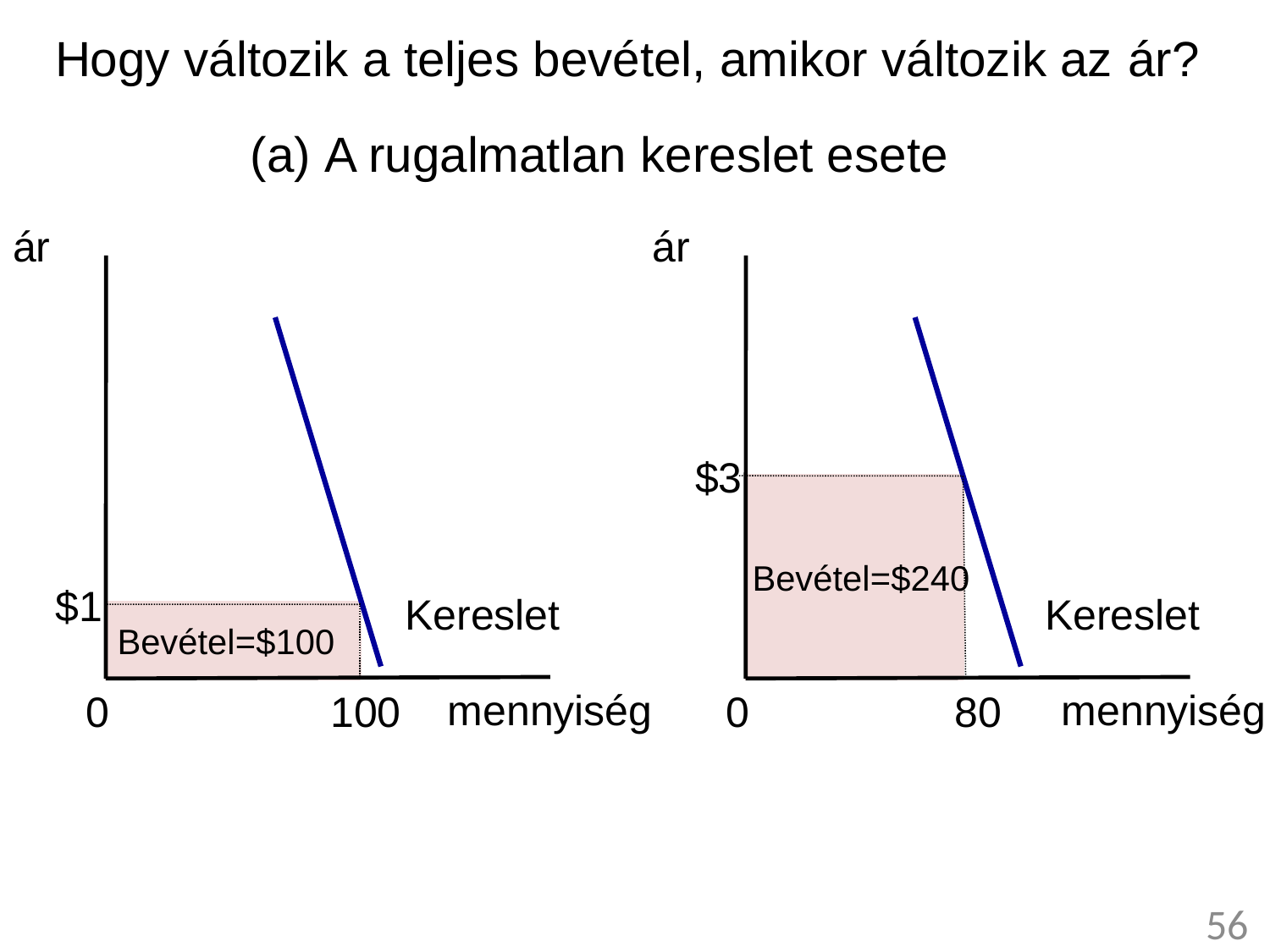

# Hogy változik a teljes bevétel, amikor változik az ár?
(a) A rugalmatlan kereslet esete
ár
ár
1. an
1. an
Kereslet
Kereslet
$3

Bevétel=$240
80
$1

Bevétel=$100
100
mennyiség
0
mennyiség
0
56